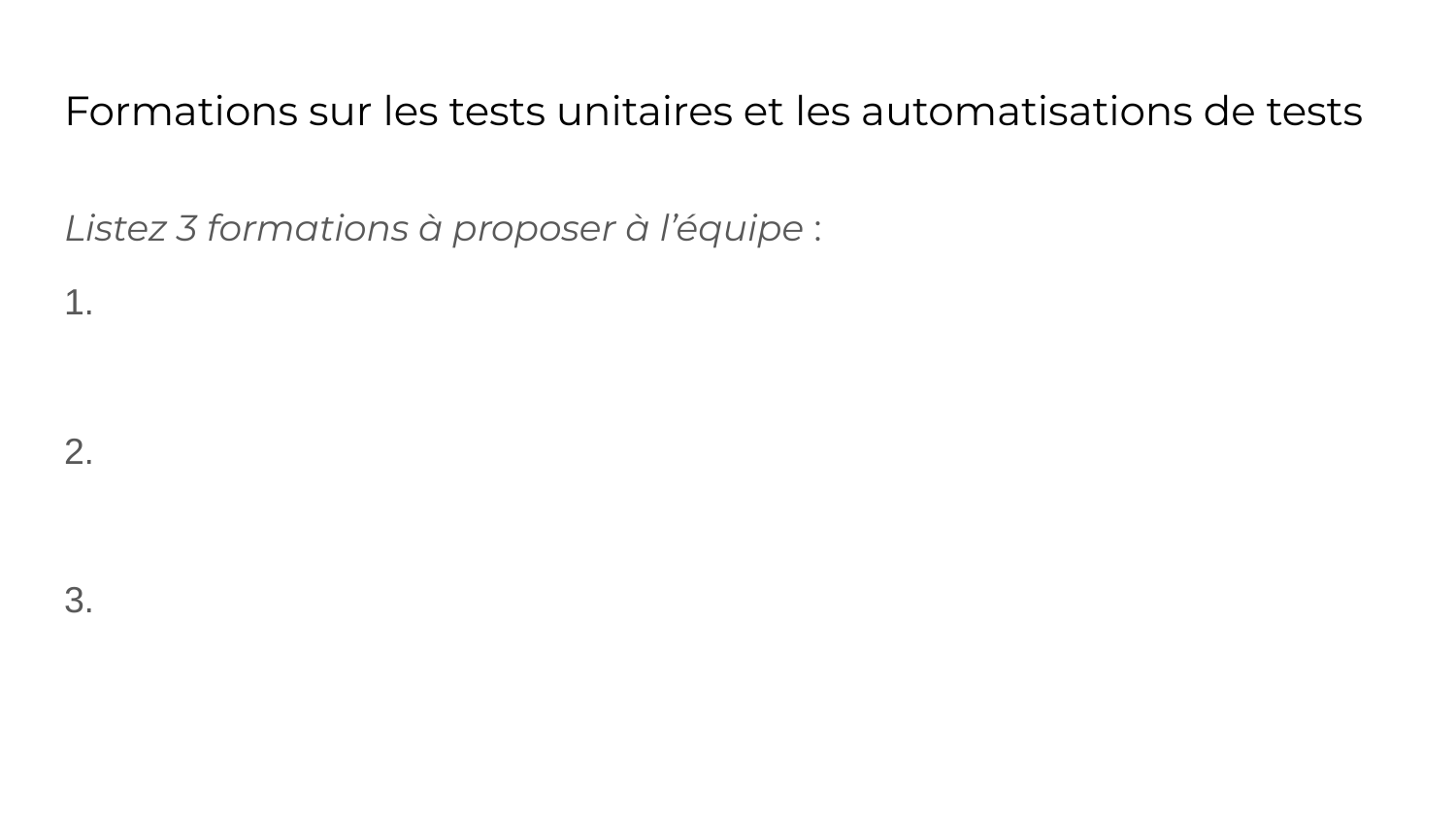

# Formations sur les tests unitaires et les automatisations de tests
Listez 3 formations à proposer à l’équipe :
1.

2.

3.